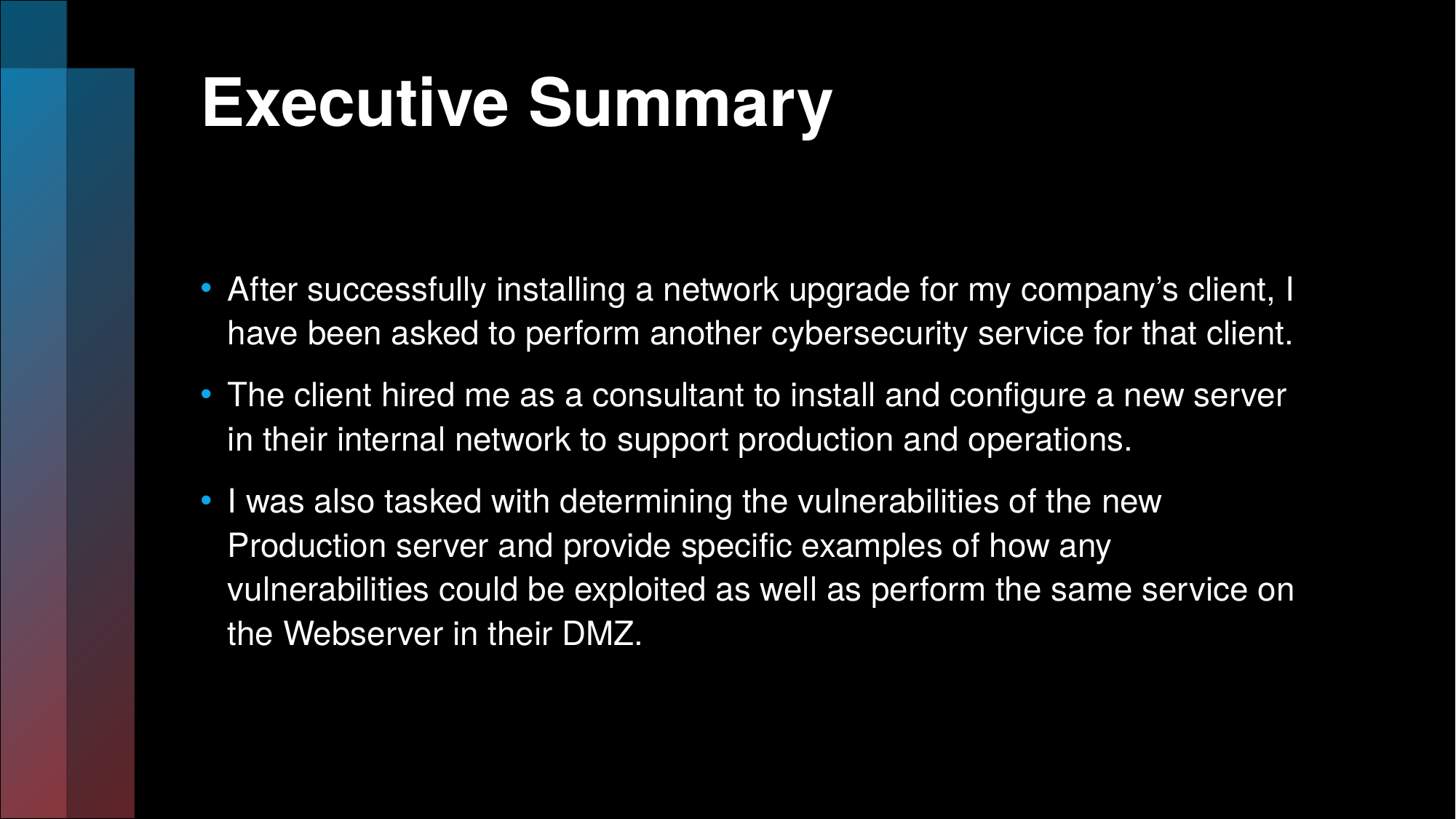

# Executive Summary

After successfully installing a network upgrade for my company’s client, I have been asked to perform another cybersecurity service for that client.
The client hired me as a consultant to install and configure a new server in their internal network to support production and operations.
I was also tasked with determining the vulnerabilities of the new Production server and provide specific examples of how any vulnerabilities could be exploited as well as perform the same service on the Webserver in their DMZ.